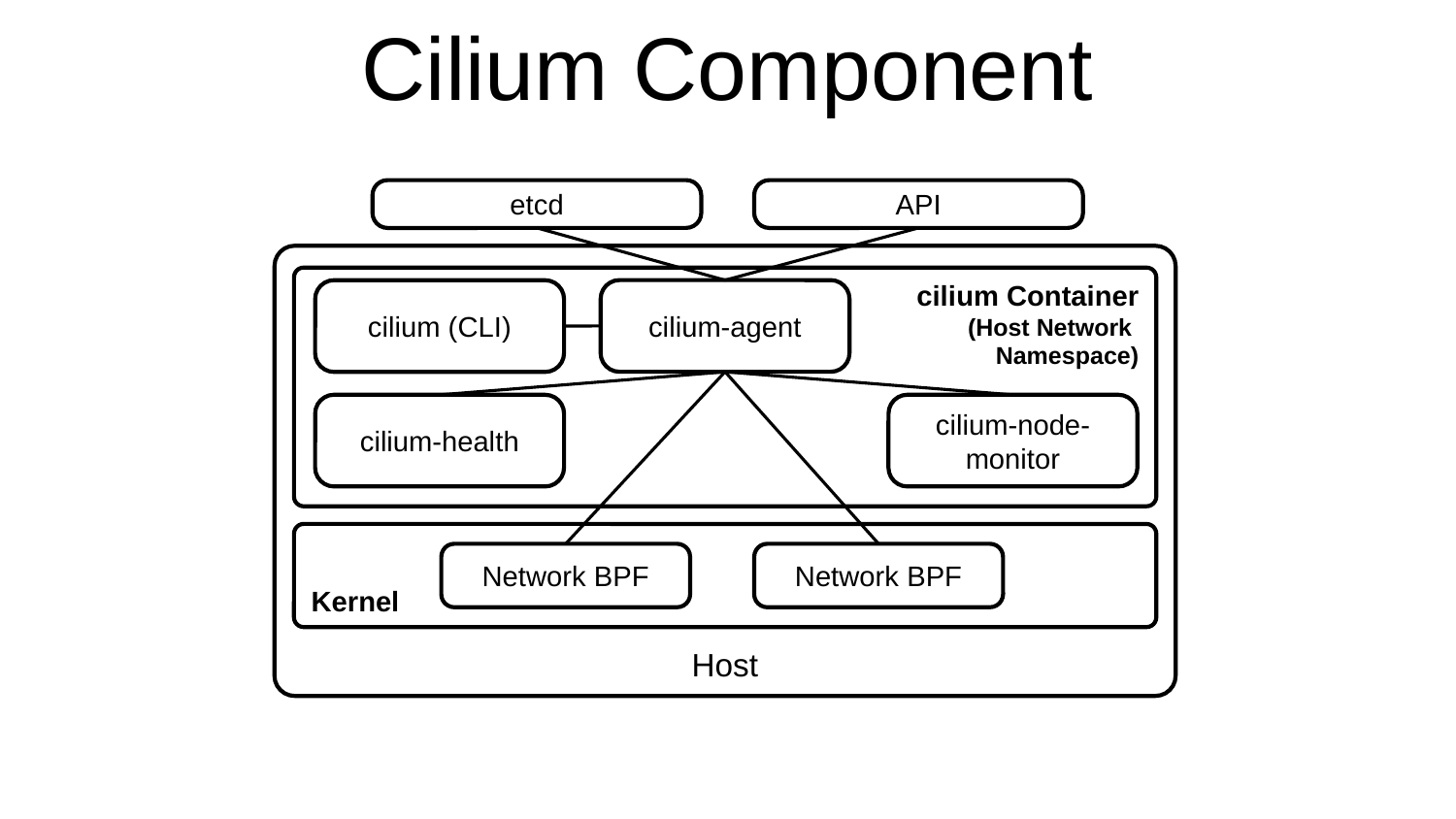

# Cilium Component
etcd
API
Host
cilium Container
(Host Network
Namespace)
cilium-agent
cilium (CLI)
cilium-health
cilium-node- monitor
Kernel
Network BPF
Network BPF